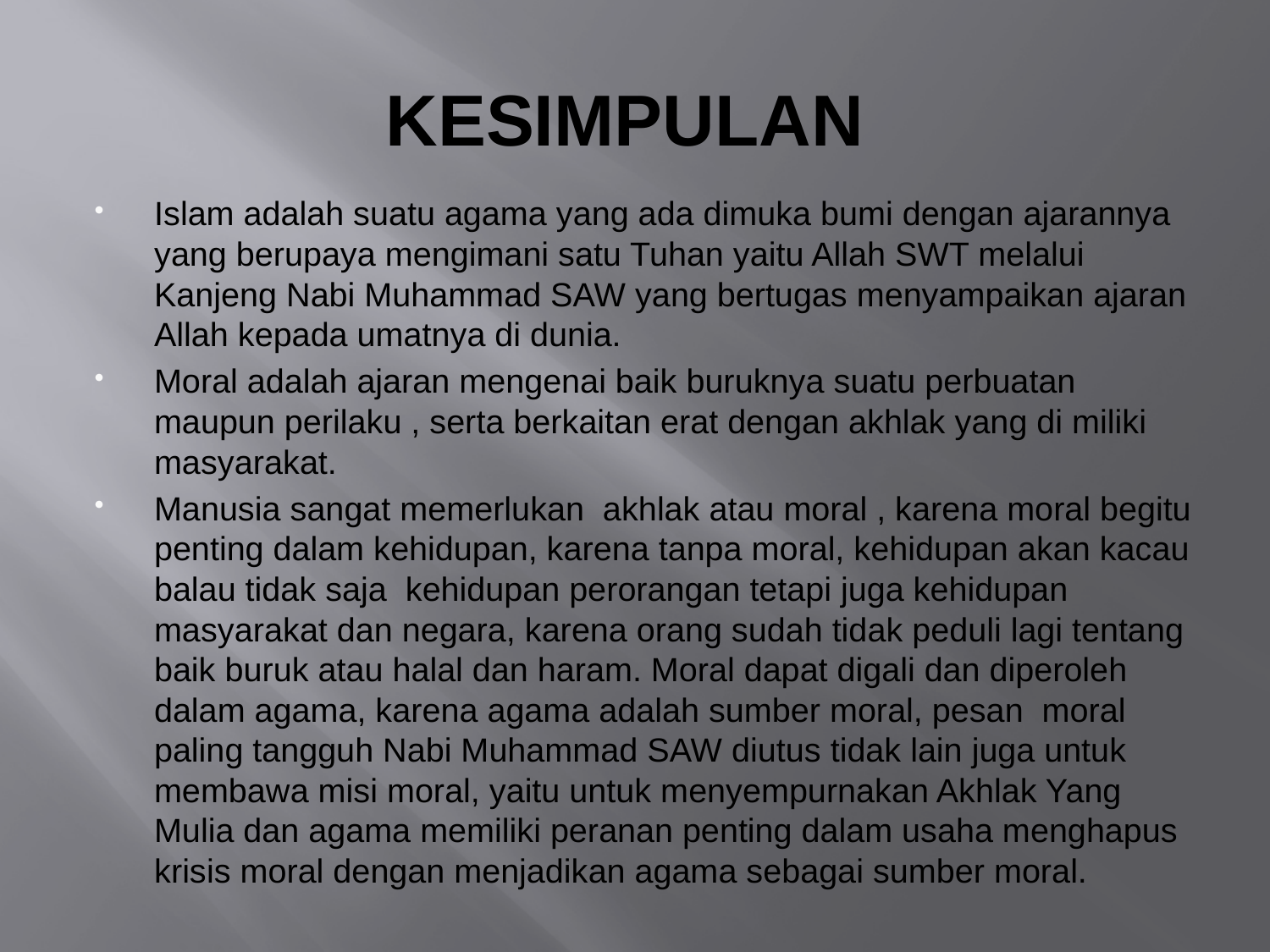

# KESIMPULAN
Islam adalah suatu agama yang ada dimuka bumi dengan ajarannya yang berupaya mengimani satu Tuhan yaitu Allah SWT melalui  Kanjeng Nabi Muhammad SAW yang bertugas menyampaikan ajaran Allah kepada umatnya di dunia.
Moral adalah ajaran mengenai baik buruknya suatu perbuatan maupun perilaku , serta berkaitan erat dengan akhlak yang di miliki masyarakat.
Manusia sangat memerlukan  akhlak atau moral , karena moral begitu penting dalam kehidupan, karena tanpa moral, kehidupan akan kacau balau tidak saja  kehidupan perorangan tetapi juga kehidupan masyarakat dan negara, karena orang sudah tidak peduli lagi tentang baik buruk atau halal dan haram. Moral dapat digali dan diperoleh dalam agama, karena agama adalah sumber moral, pesan  moral paling tangguh Nabi Muhammad SAW diutus tidak lain juga untuk membawa misi moral, yaitu untuk menyempurnakan Akhlak Yang Mulia dan agama memiliki peranan penting dalam usaha menghapus krisis moral dengan menjadikan agama sebagai sumber moral.